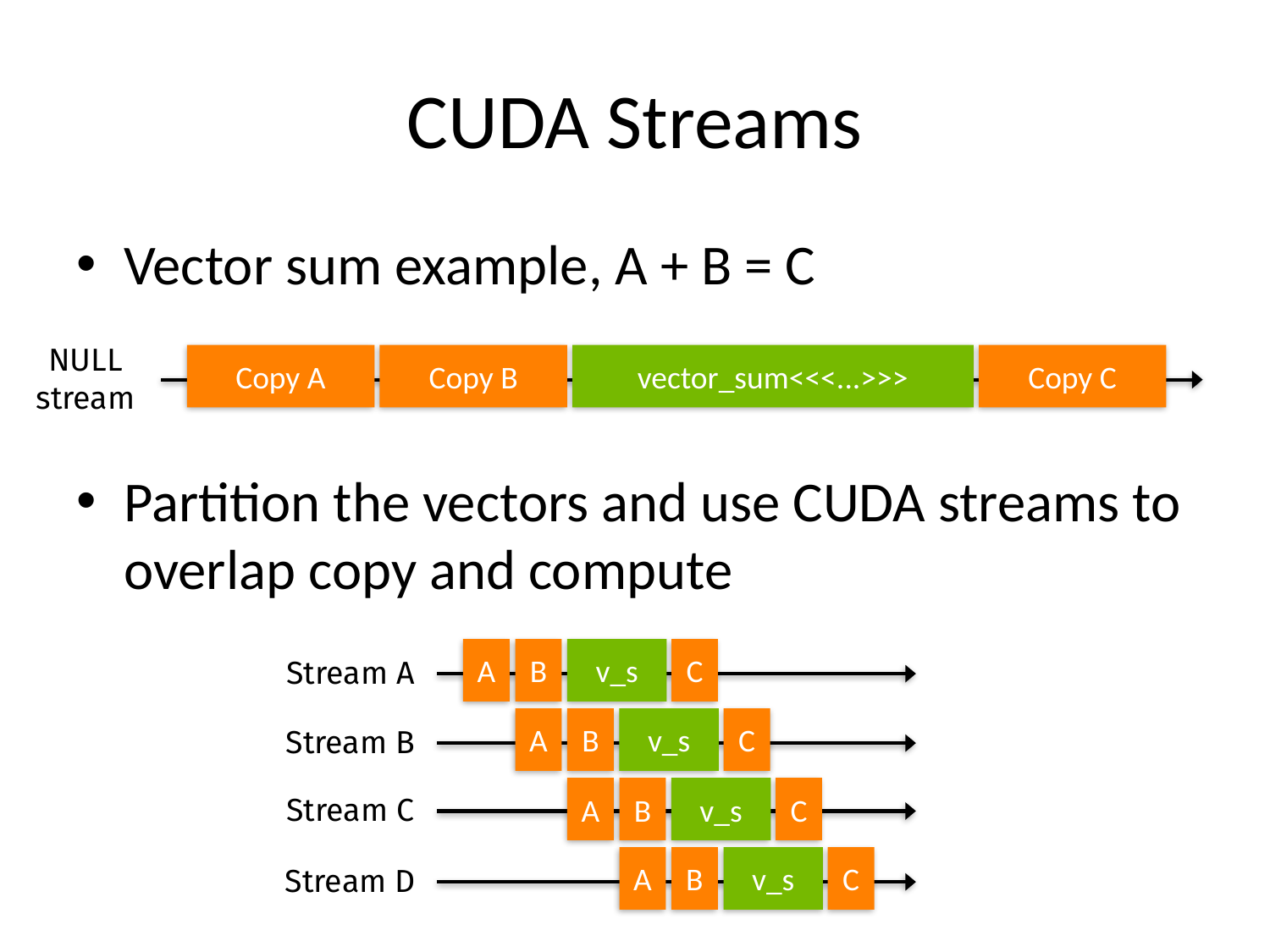

# CUDA Streams
Vector sum example, A + B = C

Partition the vectors and use CUDA streams to overlap copy and compute

NULL stream
Copy A
Copy B
vector_sum<<<...>>>
Copy C
A
B
v_s
C
Stream A
A
B
v_s
C
Stream B
A
B
v_s
C
Stream C
A
B
v_s
C
Stream D